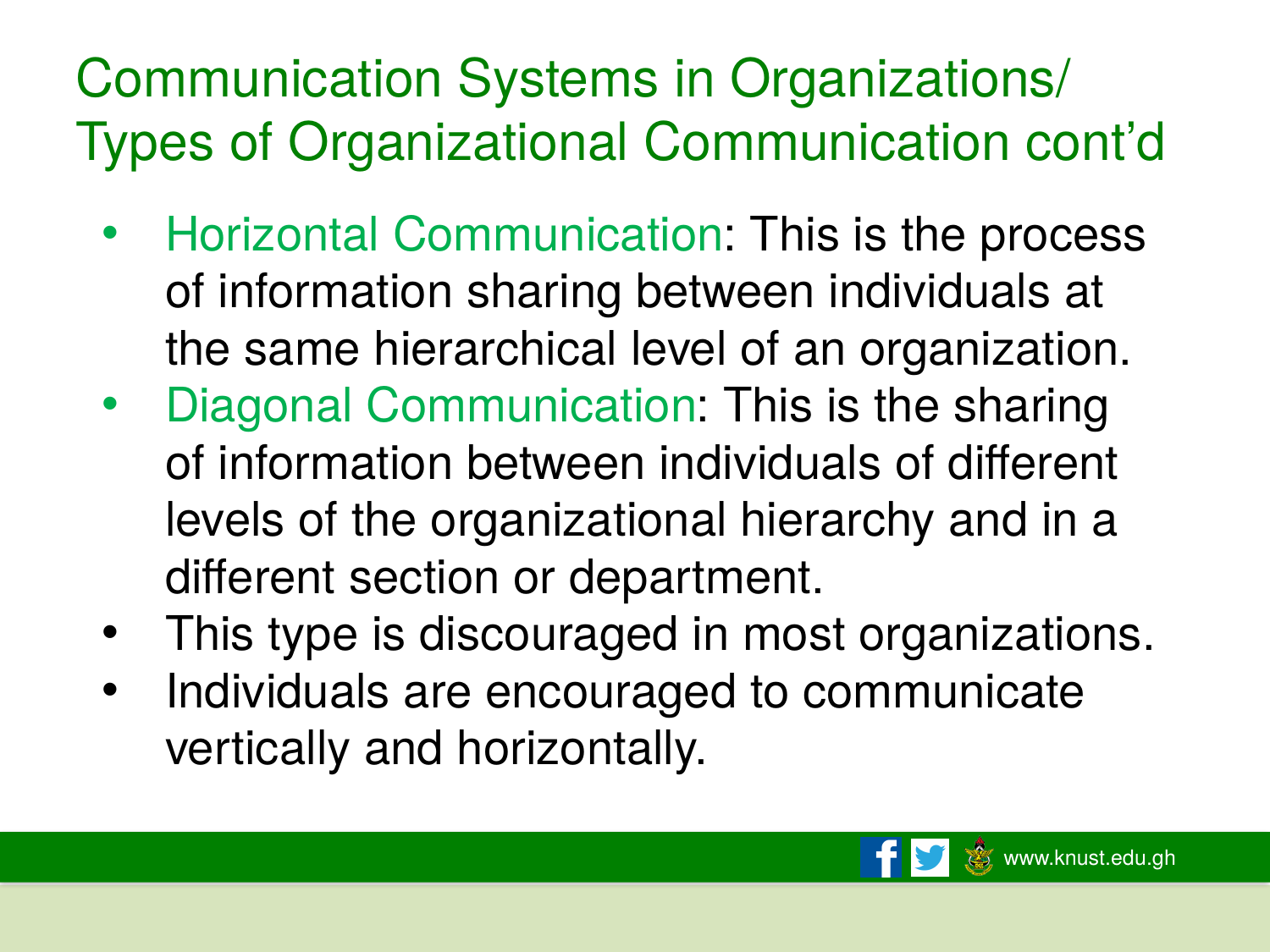

# Communication Systems in Organizations/ Types of Organizational Communication cont’d
Horizontal Communication: This is the process of information sharing between individuals at the same hierarchical level of an organization.
Diagonal Communication: This is the sharing of information between individuals of different levels of the organizational hierarchy and in a different section or department.
This type is discouraged in most organizations.
Individuals are encouraged to communicate vertically and horizontally.